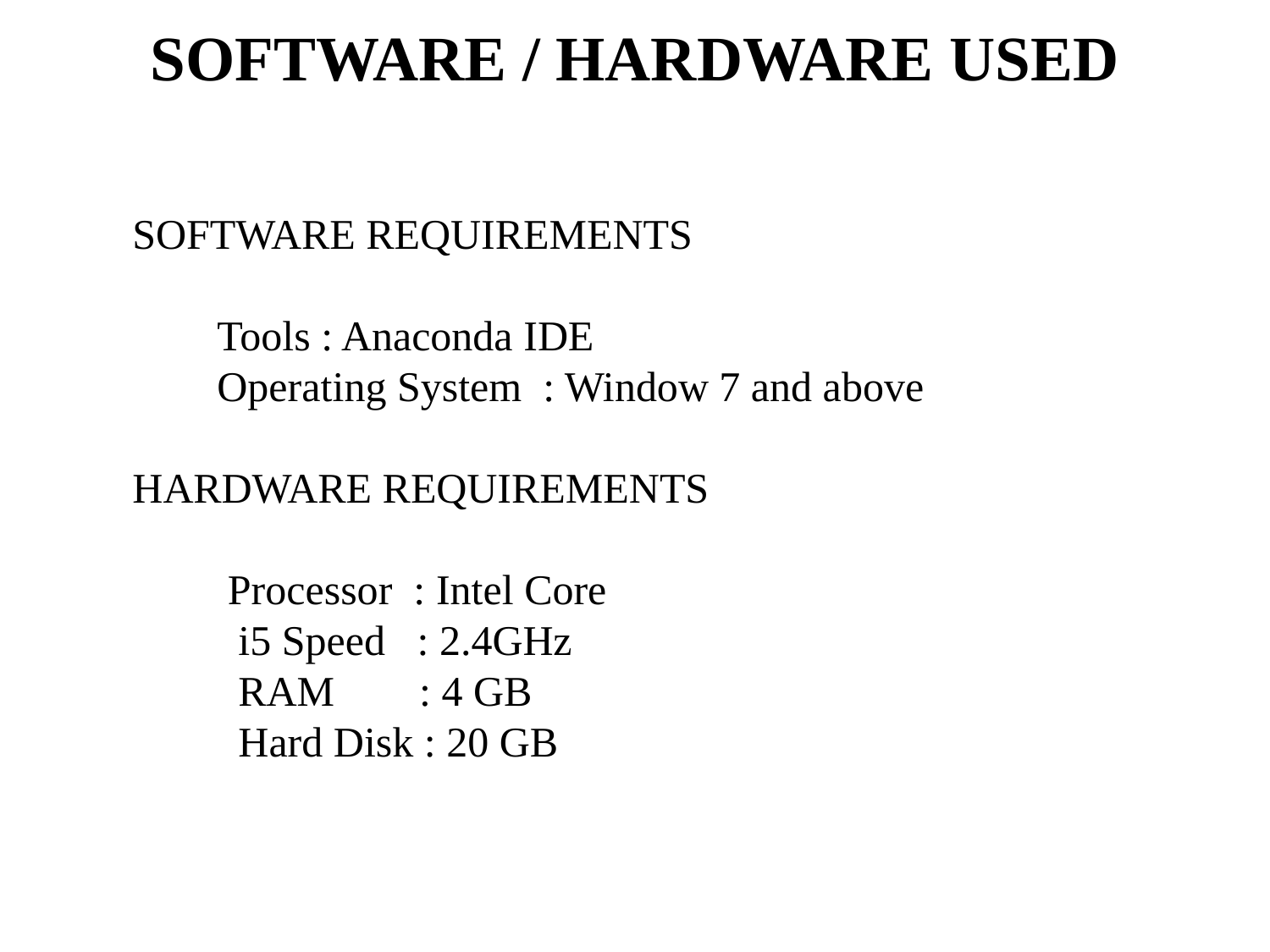

# SOFTWARE / HARDWARE USED
SOFTWARE REQUIREMENTS

        Tools : Anaconda IDE
        Operating System  : Window 7 and above

HARDWARE REQUIREMENTS

         Processor  : Intel Core
          i5 Speed   : 2.4GHz
          RAM        : 4 GB
          Hard Disk : 20 GB

11